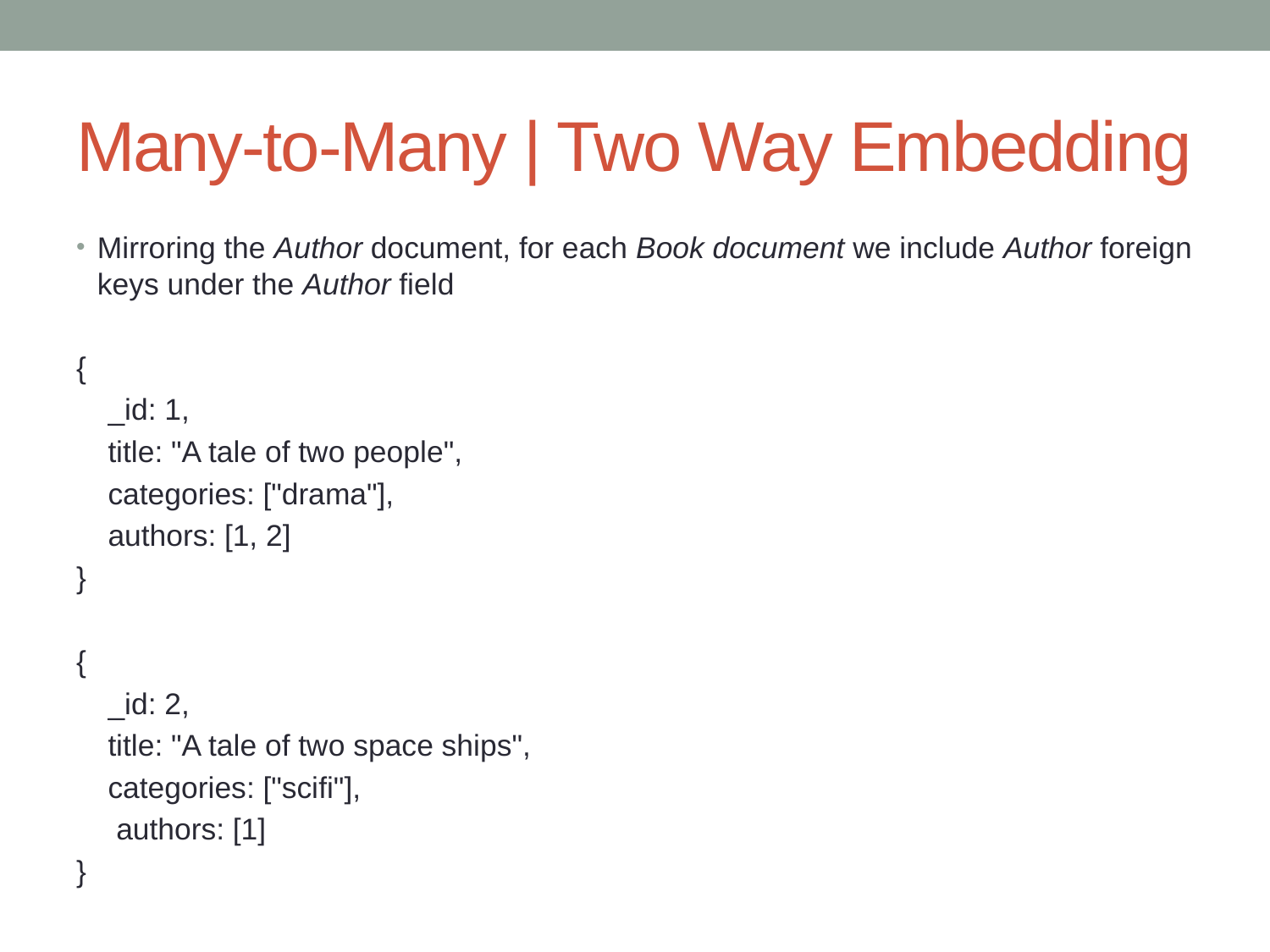

# Many-to-Many | Two Way Embedding
Mirroring the Author document, for each Book document we include Author foreign keys under the Author field

{
_id: 1,
title: "A tale of two people",
categories: ["drama"],
authors: [1, 2]
}

{
_id: 2,
title: "A tale of two space ships",
categories: ["scifi"],
 authors: [1]
}